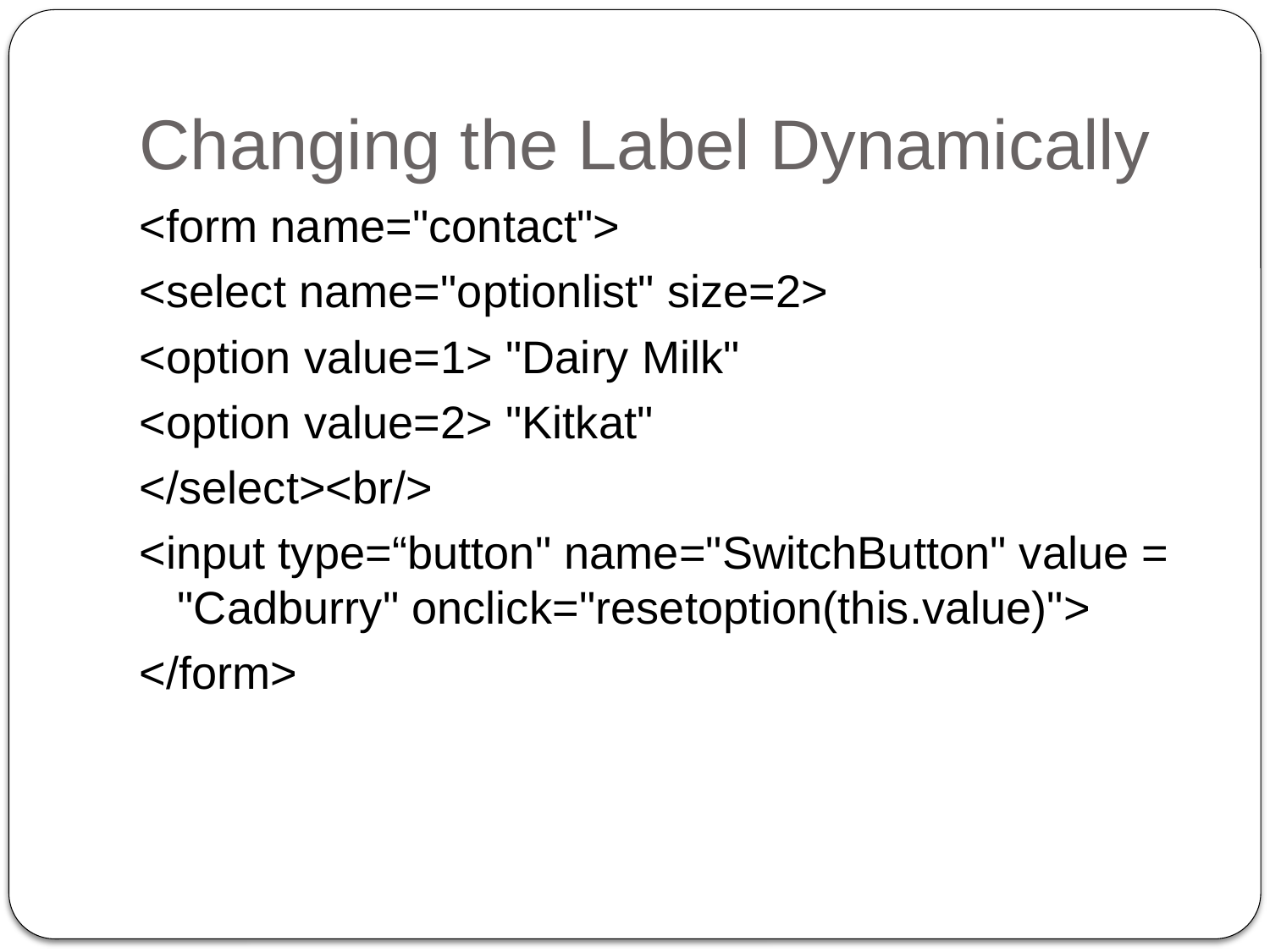

# Changing the Label Dynamically
<form name="contact">
<select name="optionlist" size=2>
<option value=1> "Dairy Milk"
<option value=2> "Kitkat"
</select><br/>
<input type=“button" name="SwitchButton" value = "Cadburry" onclick="resetoption(this.value)">
</form>